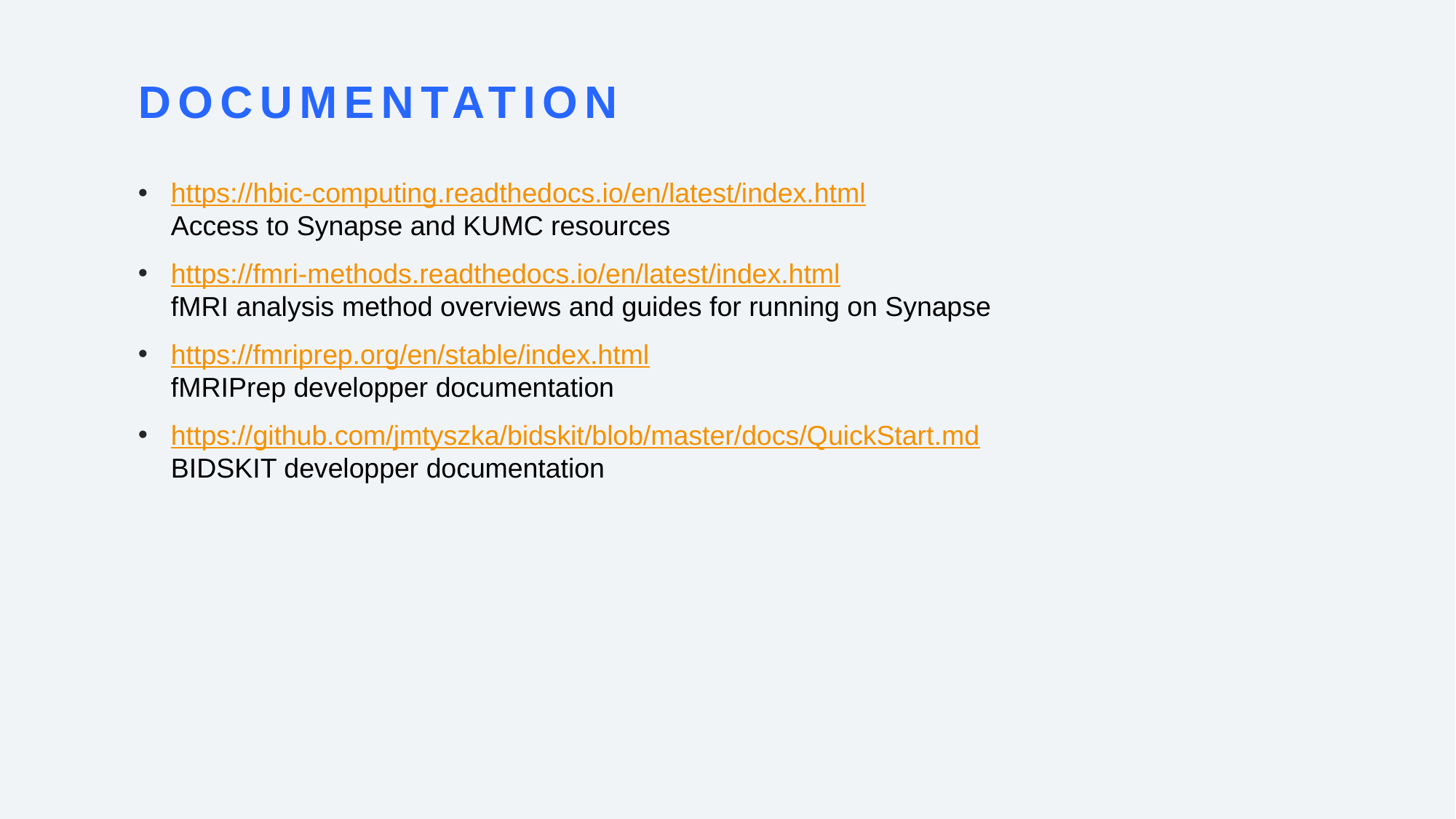

# documentation
https://hbic-computing.readthedocs.io/en/latest/index.html
Access to Synapse and KUMC resources
https://fmri-methods.readthedocs.io/en/latest/index.html
fMRI analysis method overviews and guides for running on Synapse
https://fmriprep.org/en/stable/index.html
fMRIPrep developper documentation
https://github.com/jmtyszka/bidskit/blob/master/docs/QuickStart.md
BIDSKIT developper documentation